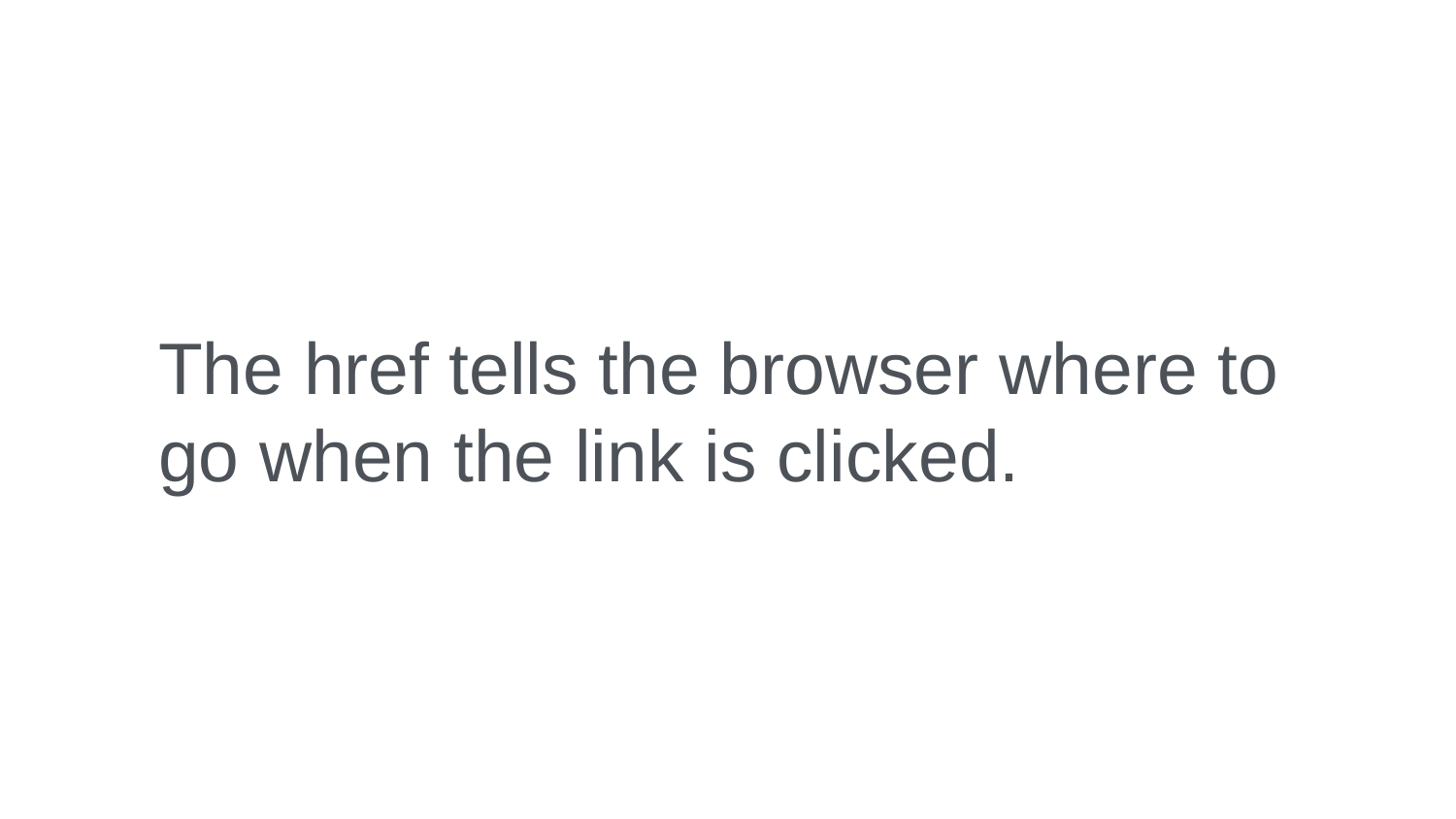

The href tells the browser where to go when the link is clicked.